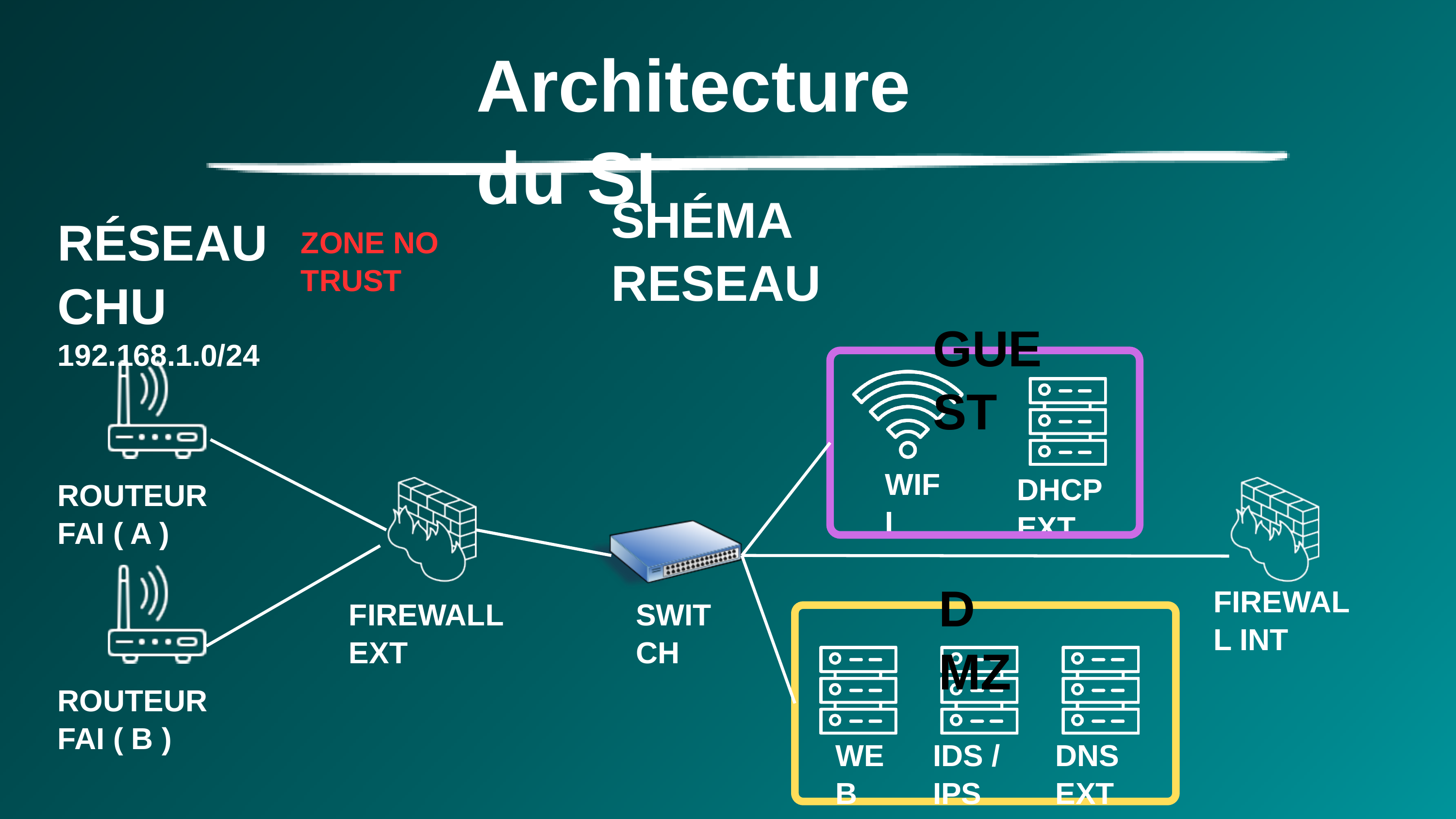

Architecture du SI

SHÉMA RESEAU
RÉSEAU CHU
192.168.1.0/24
ZONE NO TRUST
GUEST

WIFI
DHCP EXT
ROUTEUR FAI ( A )

DMZ
FIREWALL INT
FIREWALL EXT
SWITCH

ROUTEUR FAI ( B )
WEB
IDS / IPS
DNS EXT